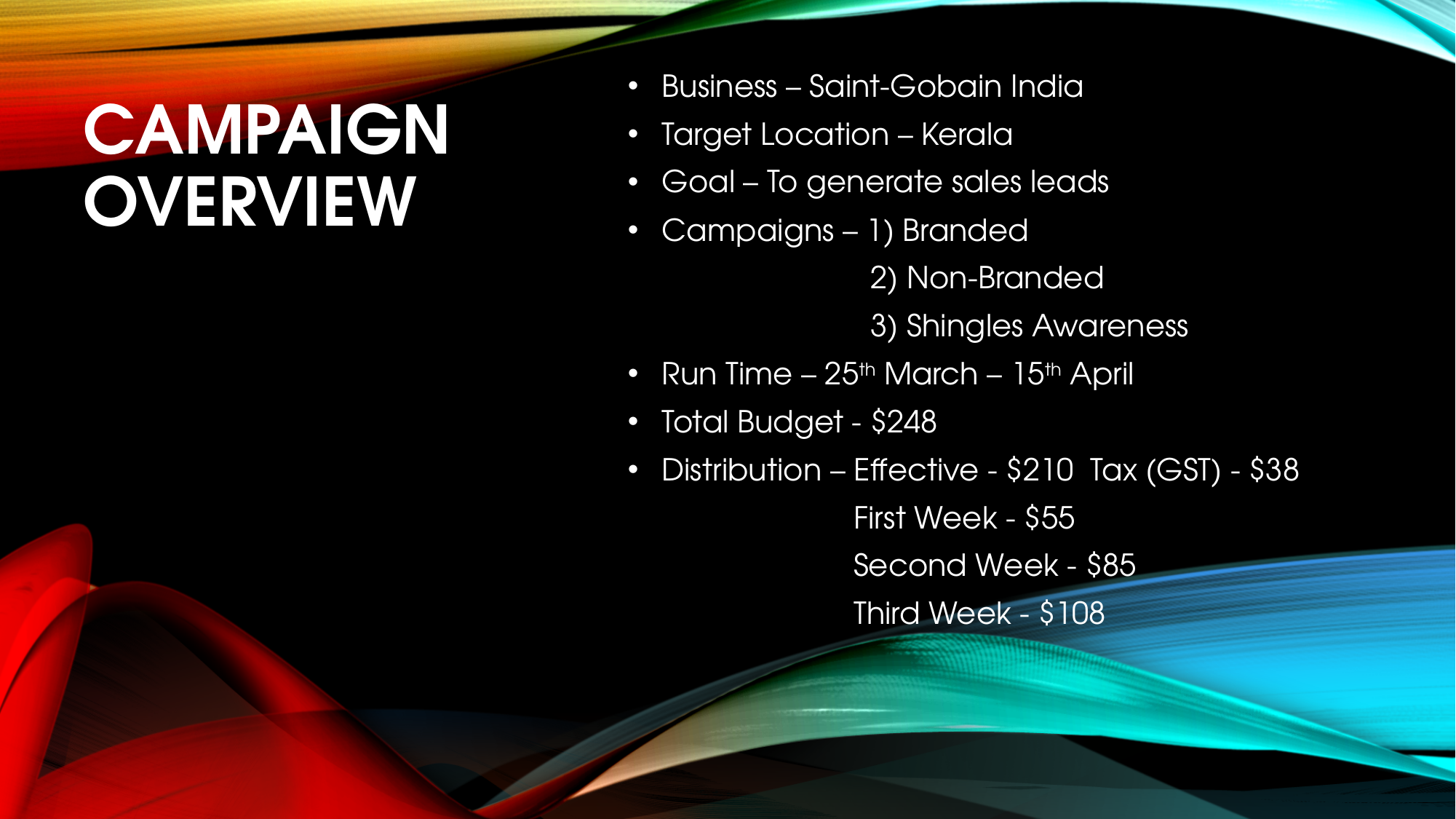

# CAMPAIGN OVERVIEW
Business – Saint-Gobain India
Target Location – Kerala
Goal – To generate sales leads
Campaigns – 1) Branded
                             2) Non-Branded
                             3) Shingles Awareness
Run Time – 25th March – 15th April
Total Budget - $248
Distribution – Effective - $210  Tax (GST) - $38
                           First Week - $55
                           Second Week - $85
                           Third Week - $108